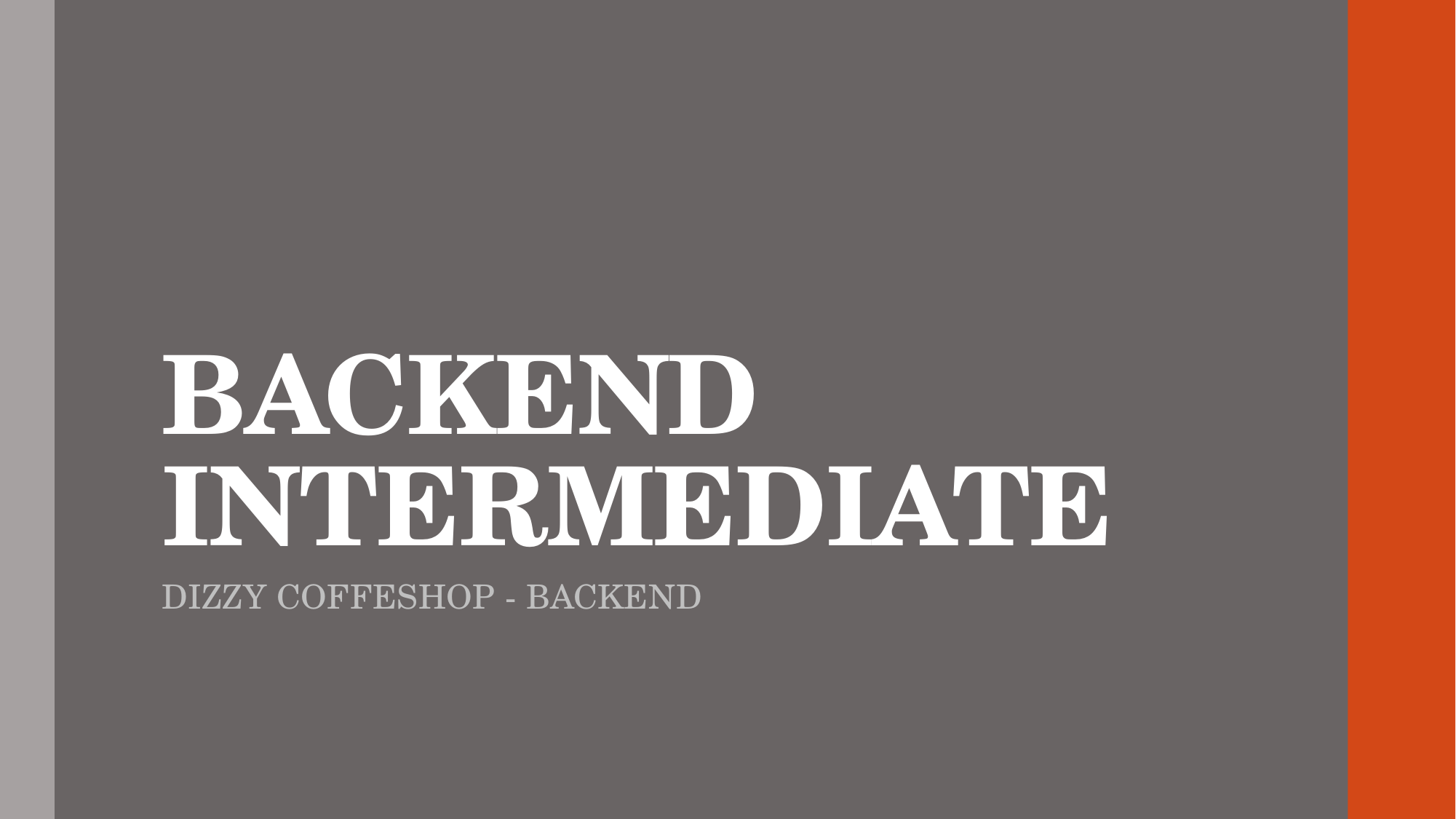

# BACKEND INTERMEDIATE
DIZZY COFFESHOP - BACKEND